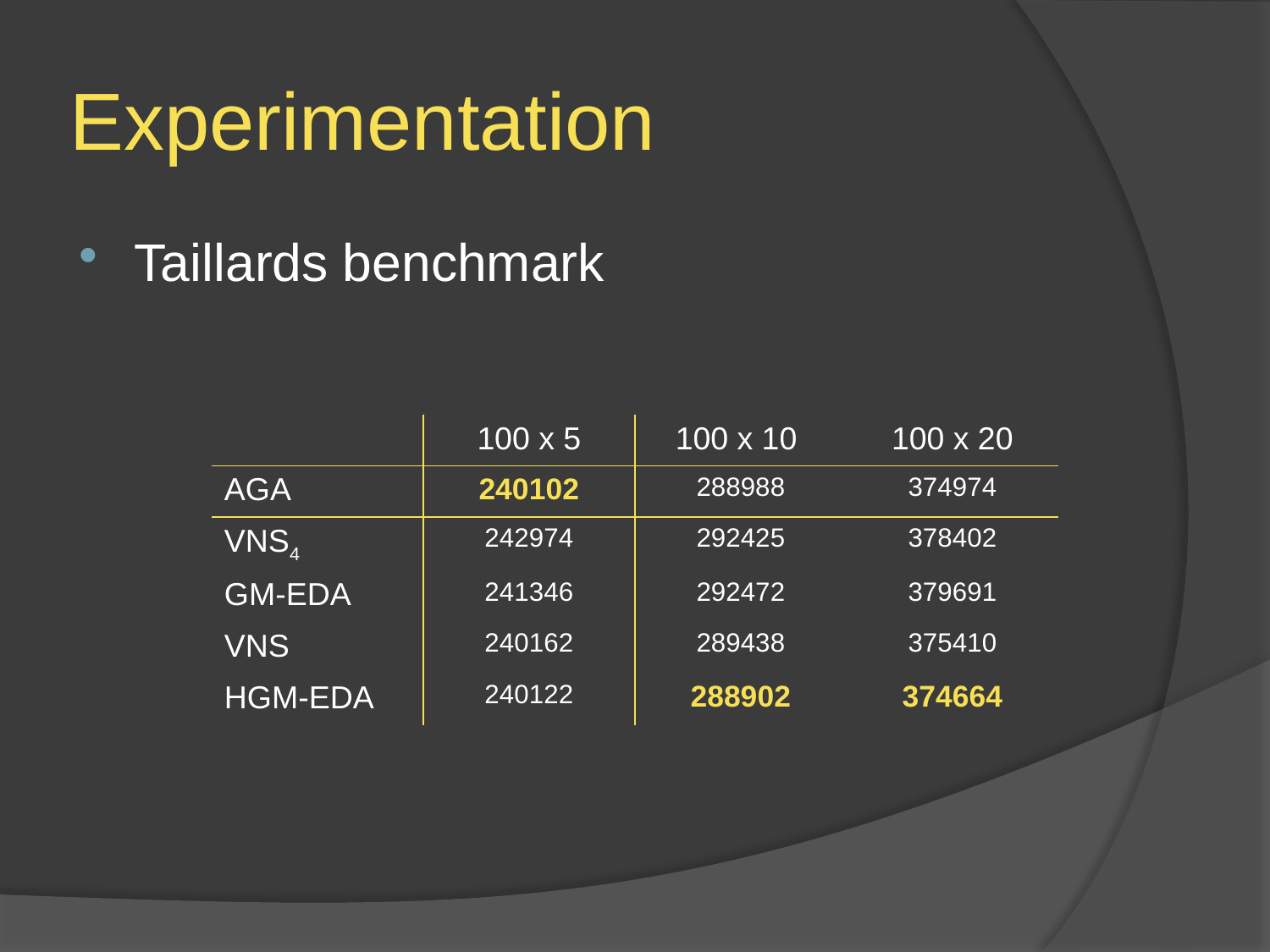

# Experimentation
Taillards benchmark
|  | 100 x 5 | 100 x 10 | 100 x 20 |
| --- | --- | --- | --- |
| AGA | 240102 | 288988 | 374974 |
| VNS4 | 242974 | 292425 | 378402 |
| GM-EDA | 241346 | 292472 | 379691 |
| VNS | 240162 | 289438 | 375410 |
| HGM-EDA | 240122 | 288902 | 374664 |